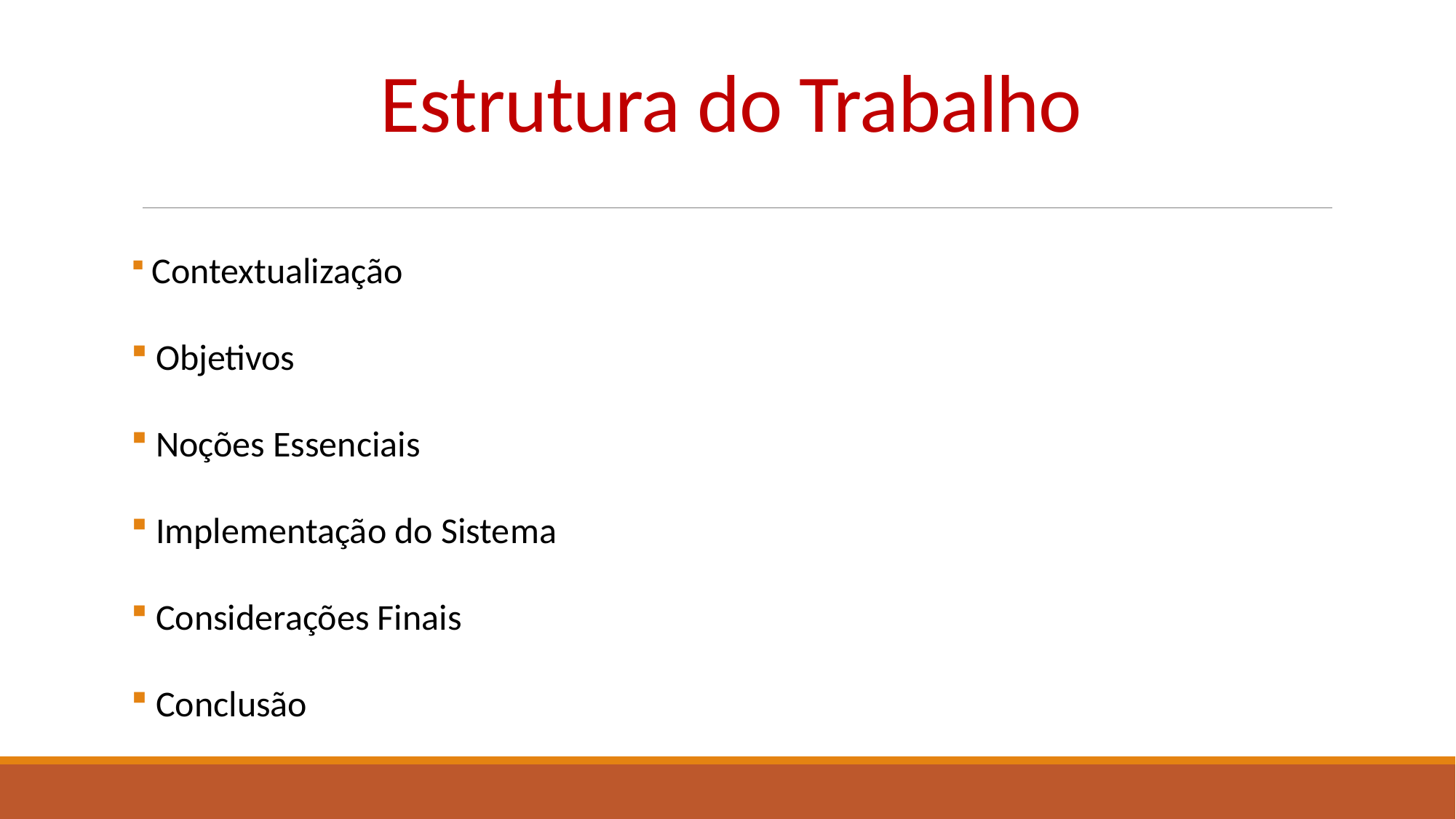

# Estrutura do Trabalho
 Contextualização
 Objetivos
 Noções Essenciais
 Implementação do Sistema
 Considerações Finais
 Conclusão